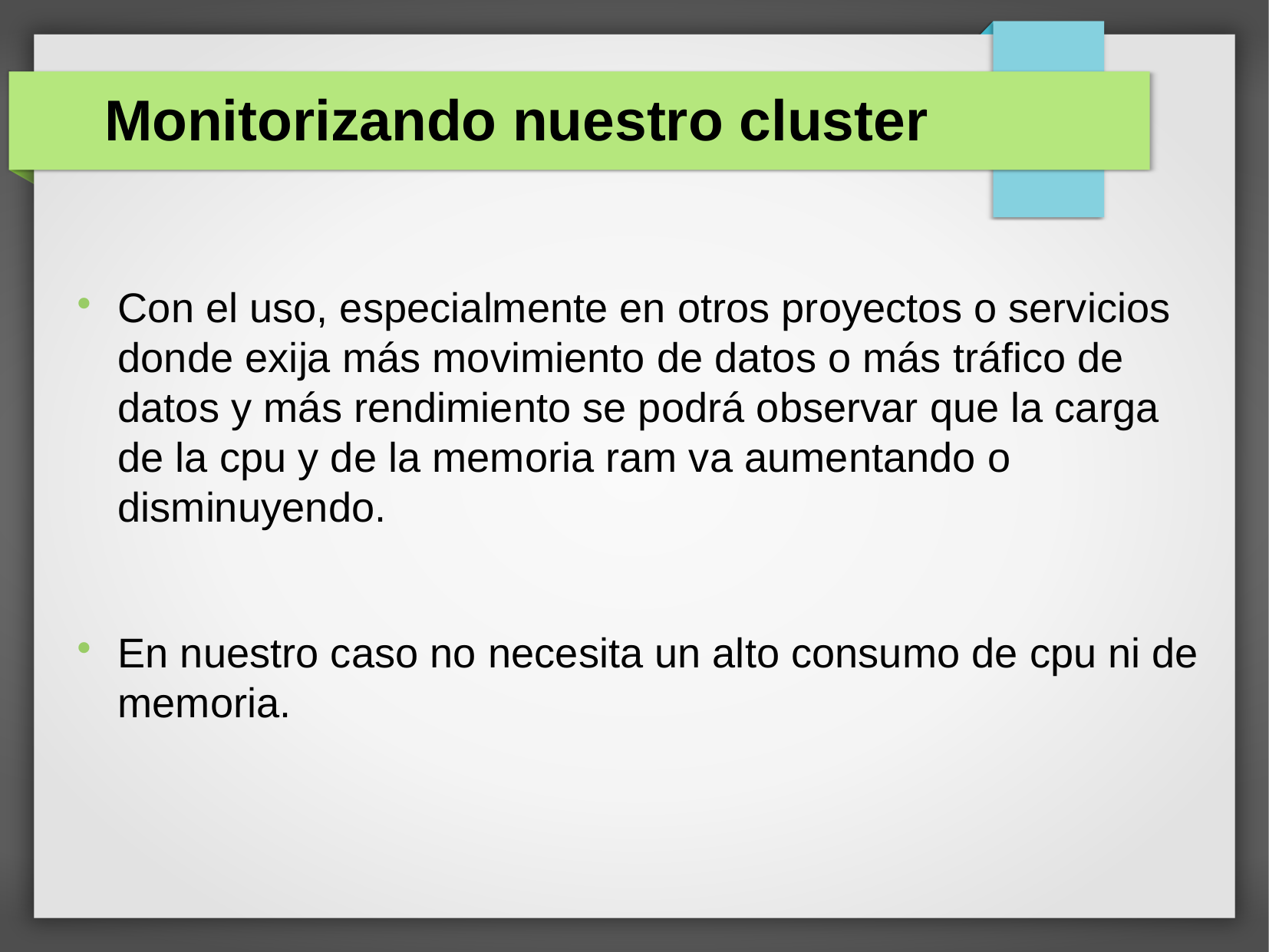

Monitorizando nuestro cluster
Con el uso, especialmente en otros proyectos o servicios donde exija más movimiento de datos o más tráfico de datos y más rendimiento se podrá observar que la carga de la cpu y de la memoria ram va aumentando o disminuyendo.

En nuestro caso no necesita un alto consumo de cpu ni de memoria.